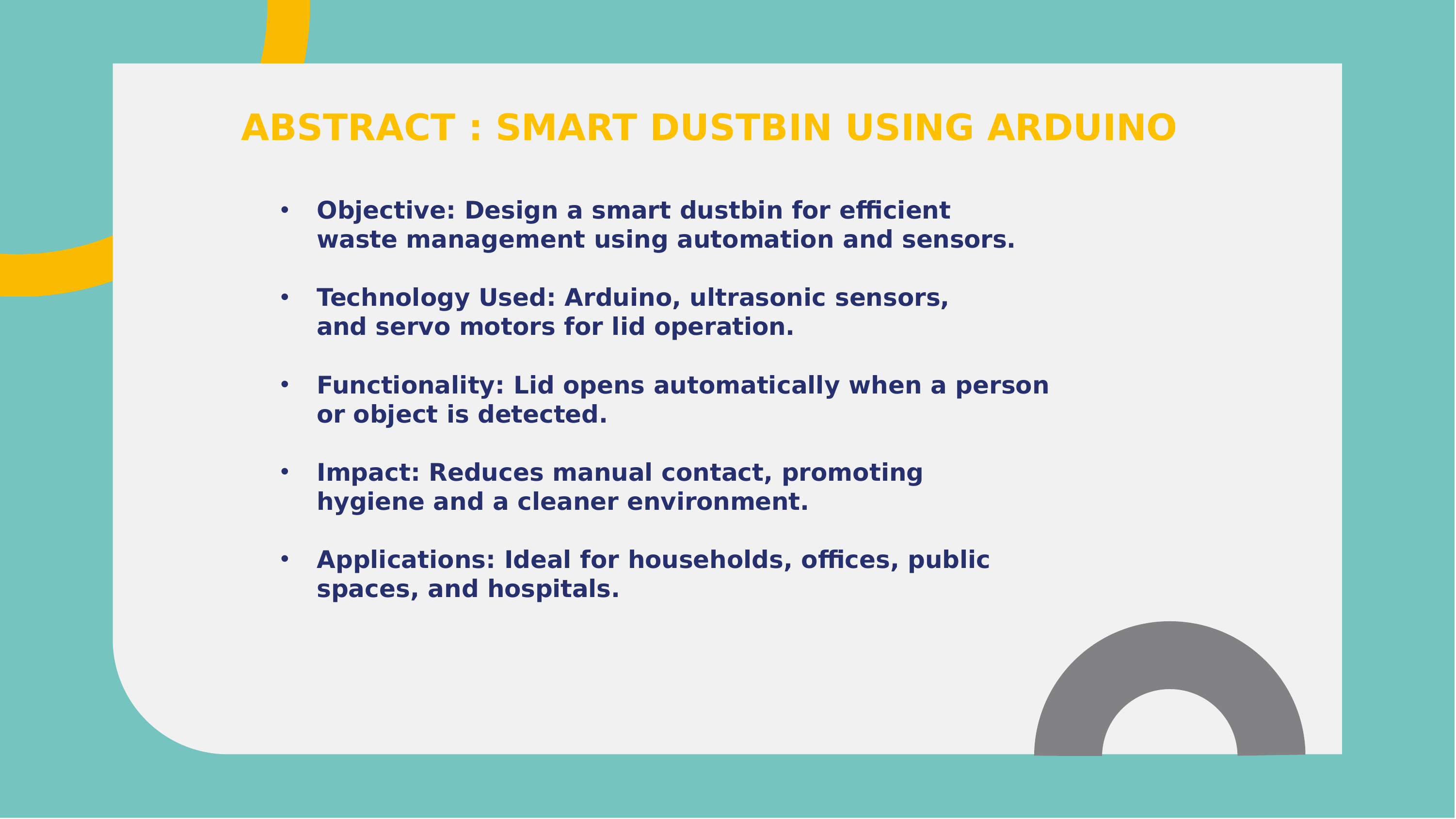

# ABSTRACT : SMART DUSTBIN USING ARDUINO
Objective: Design a smart dustbin for efficient waste management using automation and sensors.
Technology Used: Arduino, ultrasonic sensors, and servo motors for lid operation.
Functionality: Lid opens automatically when a person or object is detected.
Impact: Reduces manual contact, promoting hygiene and a cleaner environment.
Applications: Ideal for households, offices, public spaces, and hospitals.